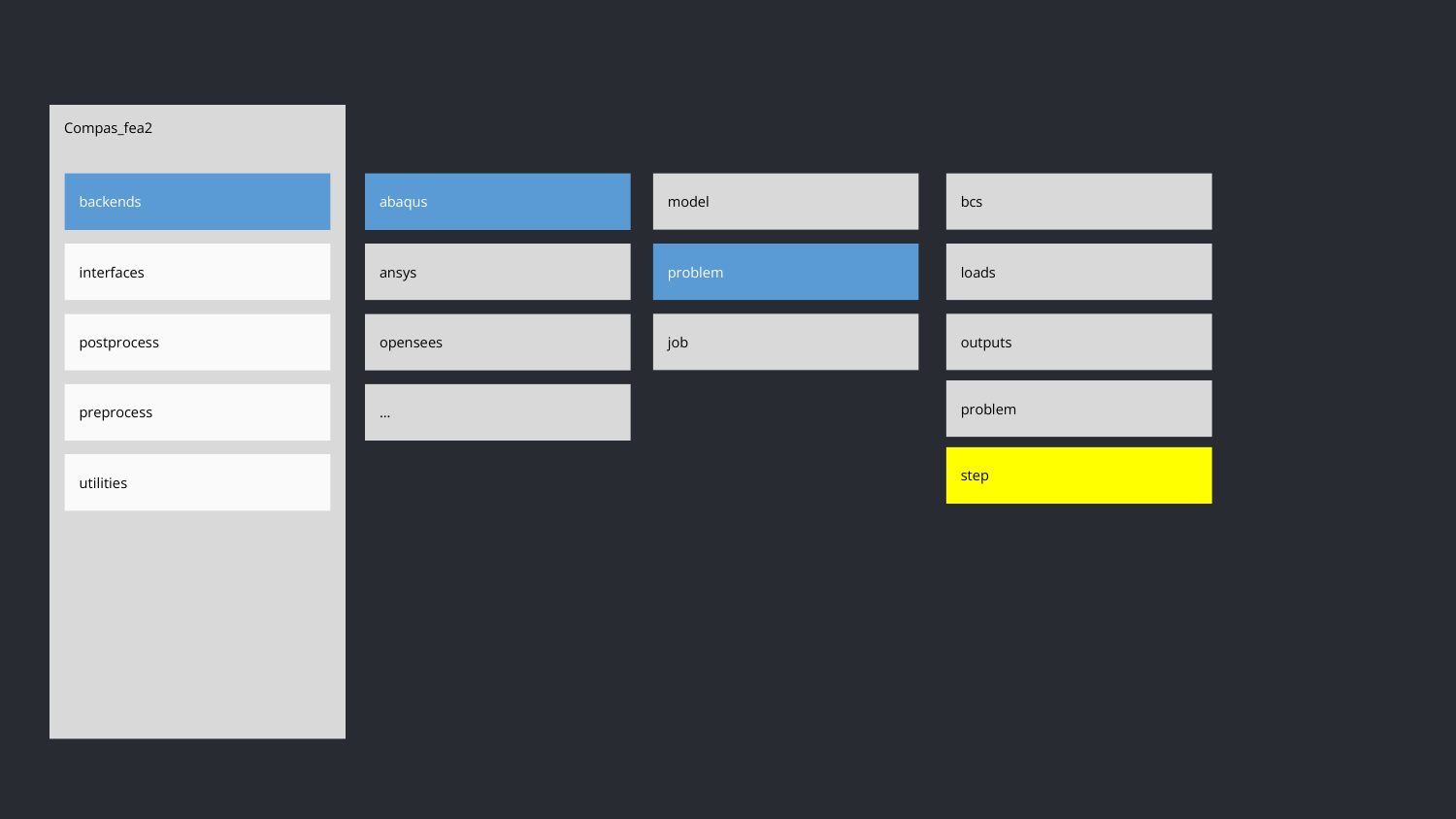

Compas_fea2

model
problem
job
bcs
backends
abaqus
interfaces
ansys
postprocess
opensees
preprocess
...
utilities
loads
outputs
problem
step